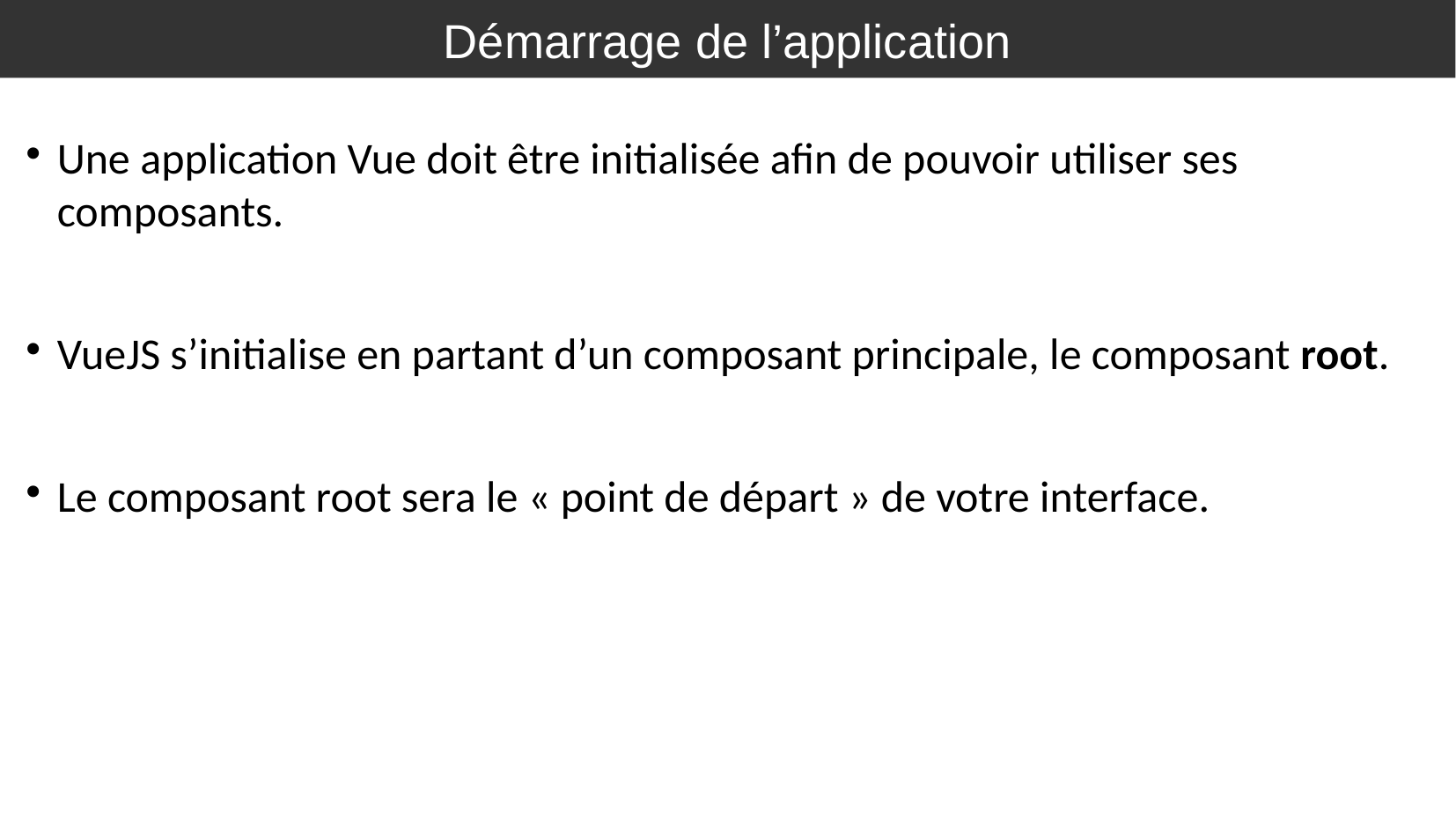

Démarrage de l’application
Une application Vue doit être initialisée afin de pouvoir utiliser ses composants.

VueJS s’initialise en partant d’un composant principale, le composant root.

Le composant root sera le « point de départ » de votre interface.